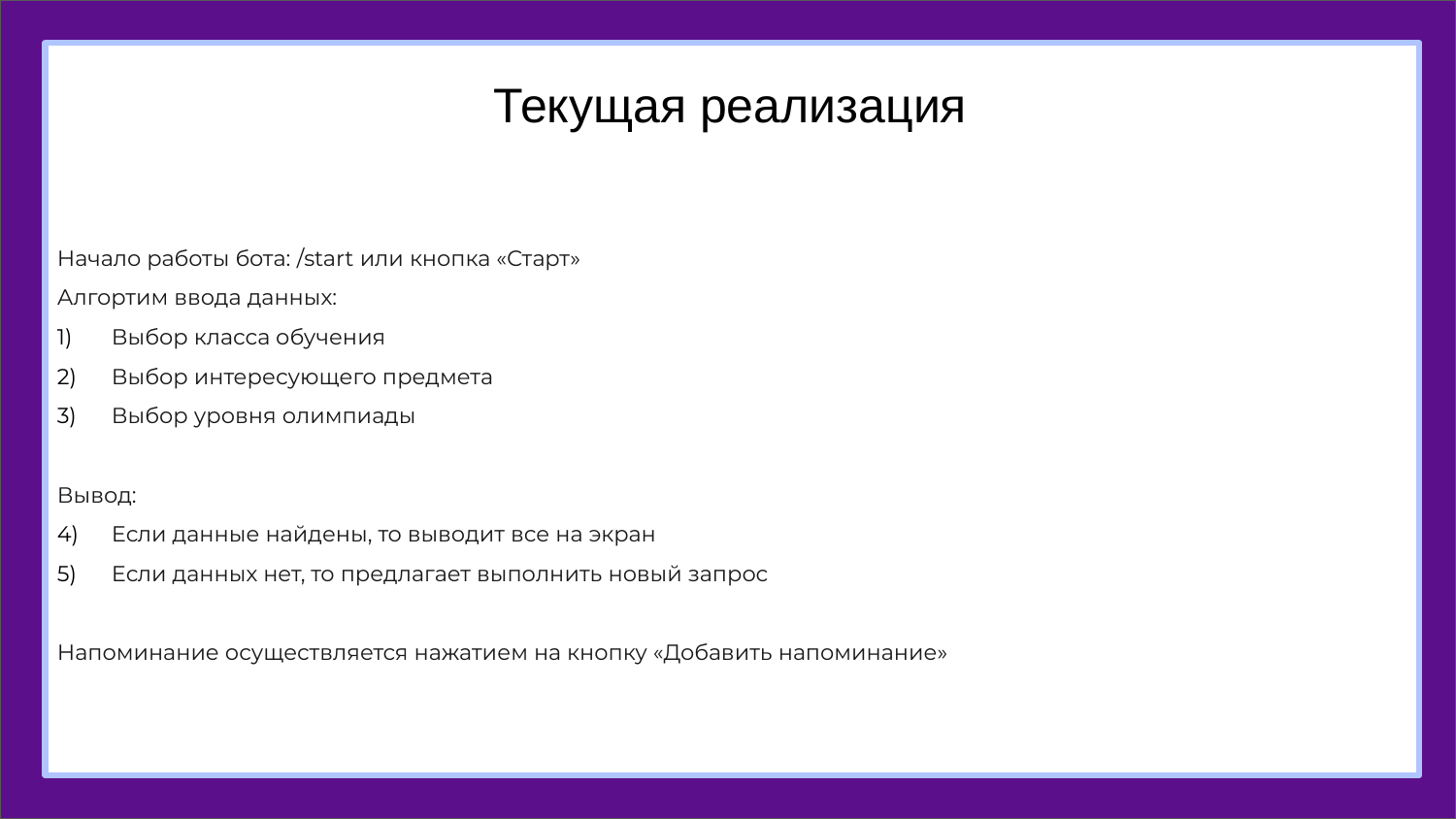

# Текущая реализация
Лучинина Татьяна
Ученица класса 9 «Б»
АНОО «Физтех-лицей» им. П. Л. Капицы, г. Долгопрудный
Начало работы бота: /start или кнопка «Старт»
Алгортим ввода данных:
Выбор класса обучения
Выбор интересующего предмета
Выбор уровня олимпиады

Вывод:
Если данные найдены, то выводит все на экран
Если данных нет, то предлагает выполнить новый запрос

Напоминание осуществляется нажатием на кнопку «Добавить напоминание»

Борисенко Николай
Ученик класса 9 «Б»
АНОО «Физтех-лицей» им. П. Л. Капицы, г. Долгопрудный
Фамилия Имя
Ученик класса
Школа, город
Тут напиши свою роль и задачи, которые ты реализовал по проекту